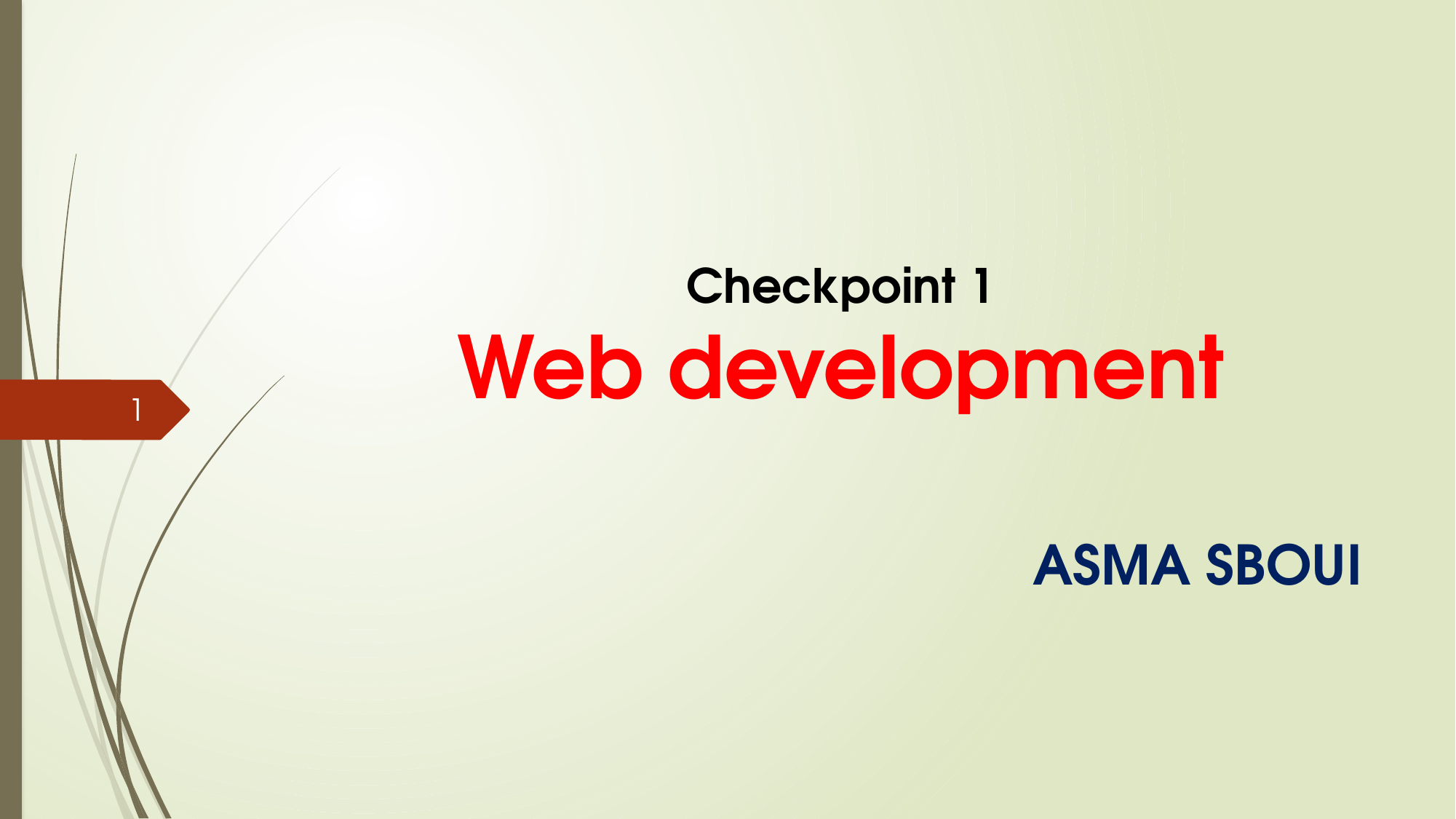

# Checkpoint 1 Web development
1

ASMA SBOUI